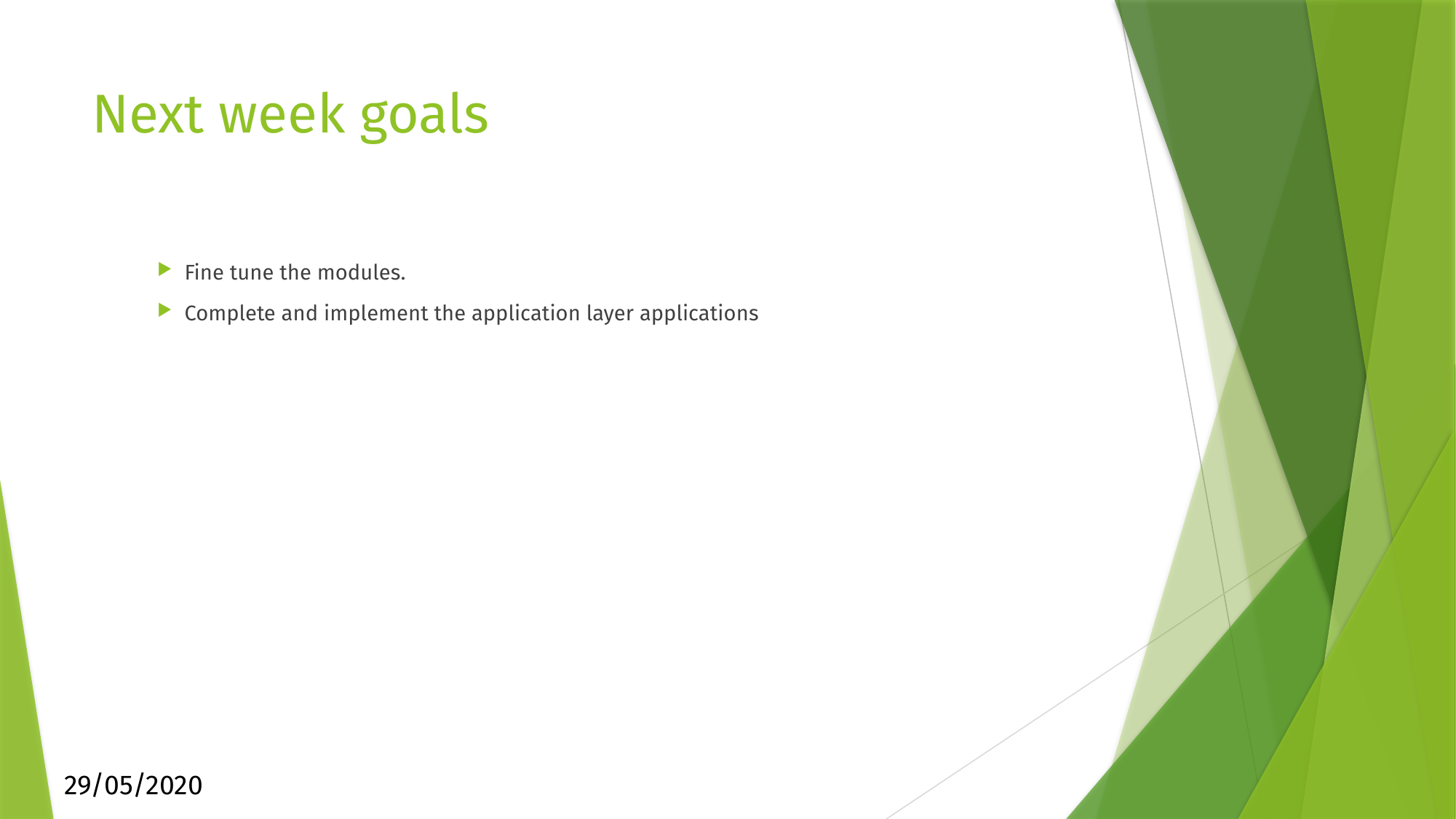

# Next week goals

Fine tune the modules.
Complete and implement the application layer applications
29/05/2020